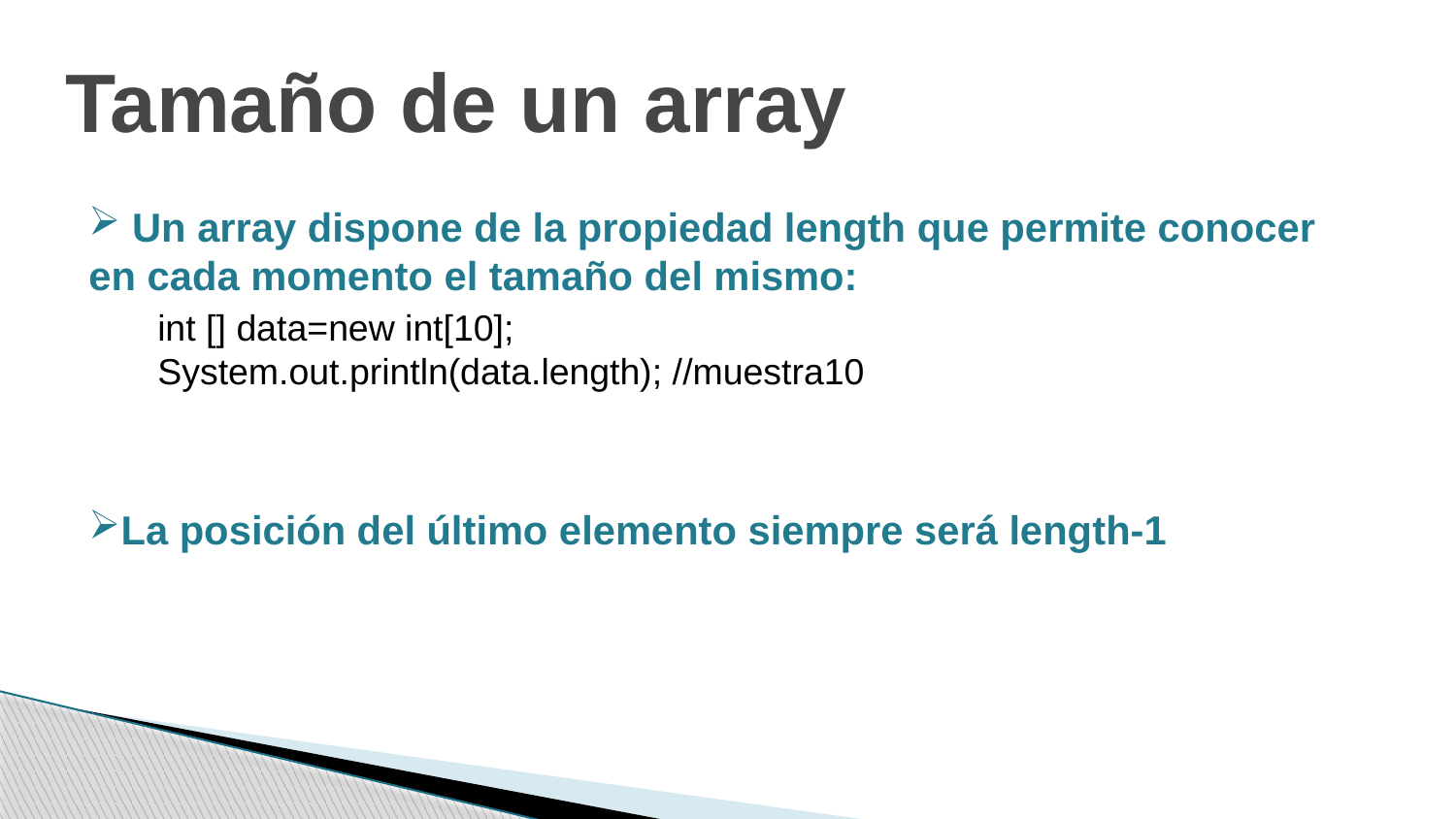

Tamaño de un array
 Un array dispone de la propiedad length que permite conocer en cada momento el tamaño del mismo:

La posición del último elemento siempre será length-1

int [] data=new int[10];
System.out.println(data.length); //muestra10